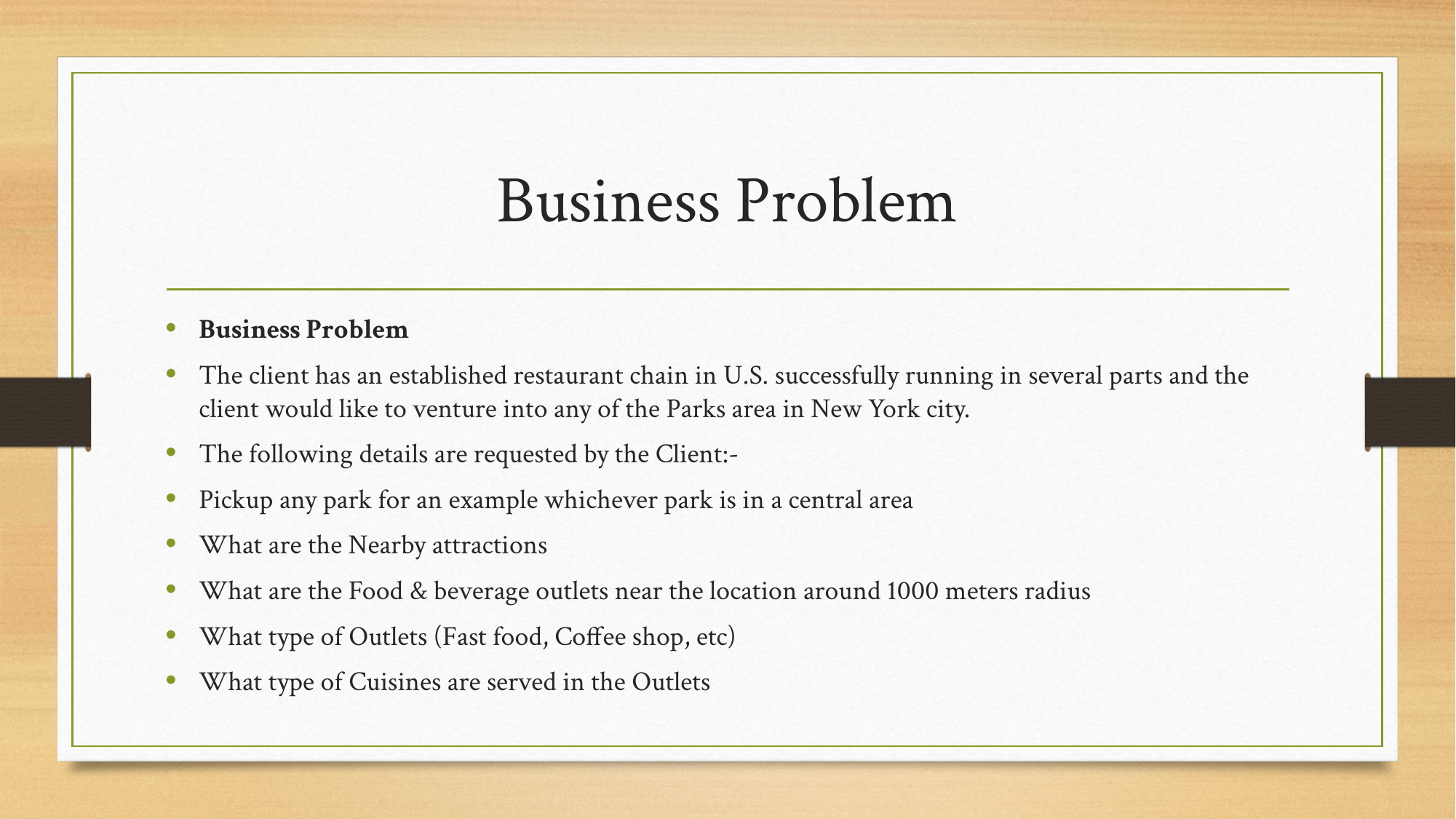

# Business Problem
Business Problem
The client has an established restaurant chain in U.S. successfully running in several parts and the client would like to venture into any of the Parks area in New York city.
The following details are requested by the Client:-
Pickup any park for an example whichever park is in a central area
What are the Nearby attractions
What are the Food & beverage outlets near the location around 1000 meters radius
What type of Outlets (Fast food, Coffee shop, etc)
What type of Cuisines are served in the Outlets